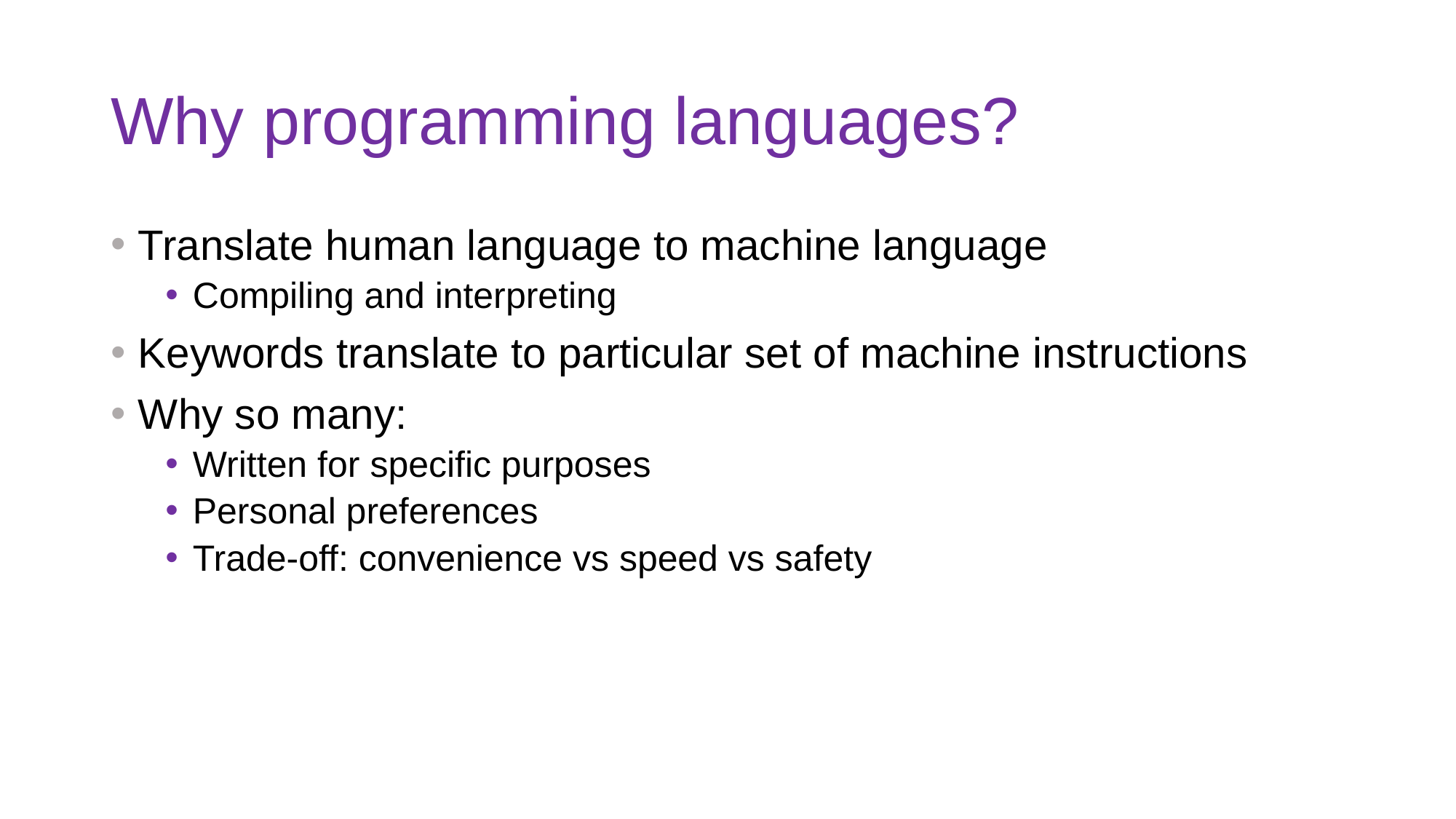

# Why programming languages?
Translate human language to machine language
Compiling and interpreting
Keywords translate to particular set of machine instructions
Why so many:
Written for specific purposes
Personal preferences
Trade-off: convenience vs speed vs safety